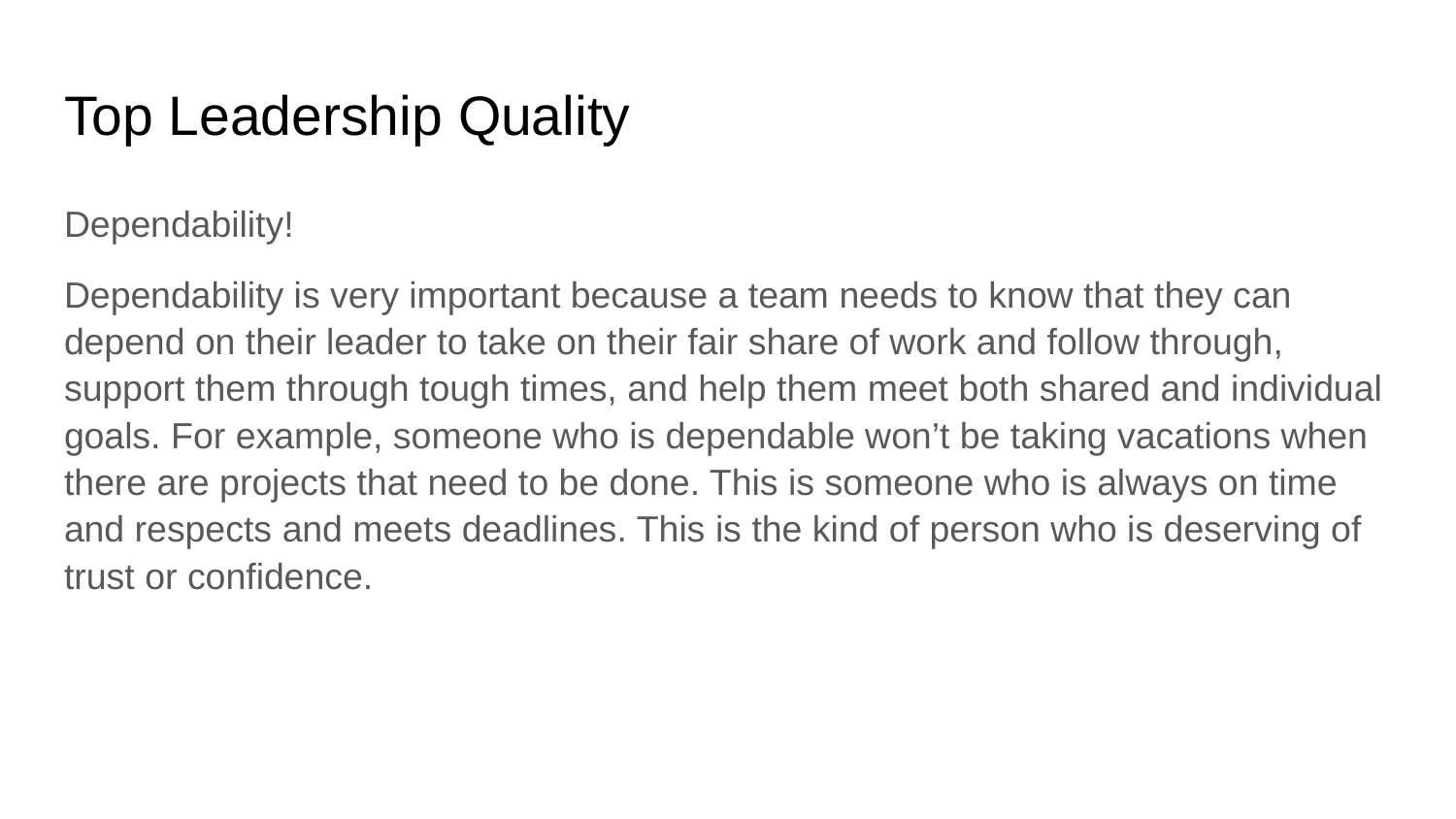

# Top Leadership Quality
Dependability!
Dependability is very important because a team needs to know that they can depend on their leader to take on their fair share of work and follow through, support them through tough times, and help them meet both shared and individual goals. For example, someone who is dependable won’t be taking vacations when there are projects that need to be done. This is someone who is always on time and respects and meets deadlines. This is the kind of person who is deserving of trust or confidence.